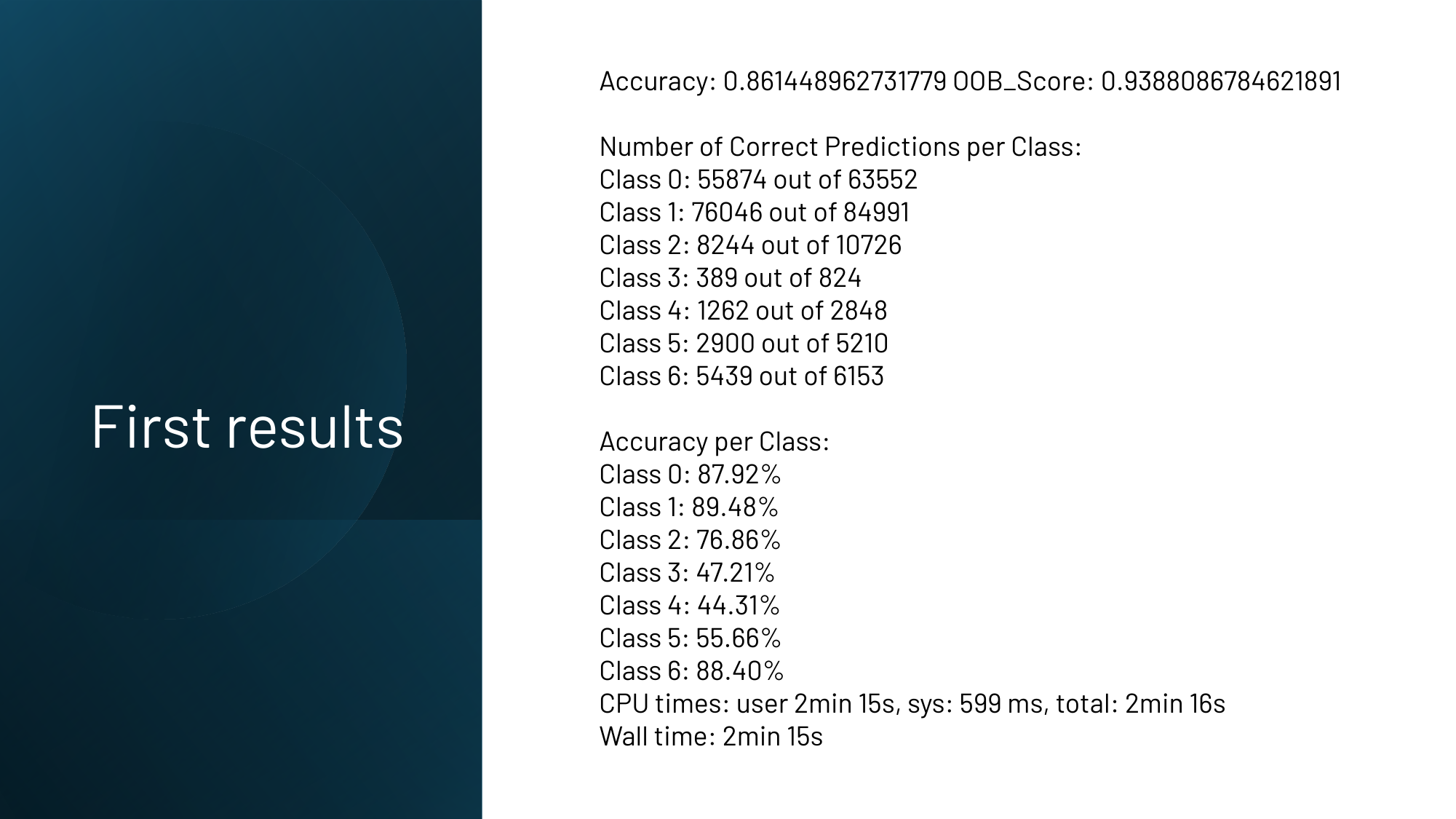

Accuracy: 0.861448962731779 OOB_Score: 0.9388086784621891

Number of Correct Predictions per Class:
Class 0: 55874 out of 63552
Class 1: 76046 out of 84991
Class 2: 8244 out of 10726
Class 3: 389 out of 824
Class 4: 1262 out of 2848
Class 5: 2900 out of 5210
Class 6: 5439 out of 6153

Accuracy per Class:
Class 0: 87.92%
Class 1: 89.48%
Class 2: 76.86%
Class 3: 47.21%
Class 4: 44.31%
Class 5: 55.66%
Class 6: 88.40%
CPU times: user 2min 15s, sys: 599 ms, total: 2min 16s
Wall time: 2min 15s

# First results